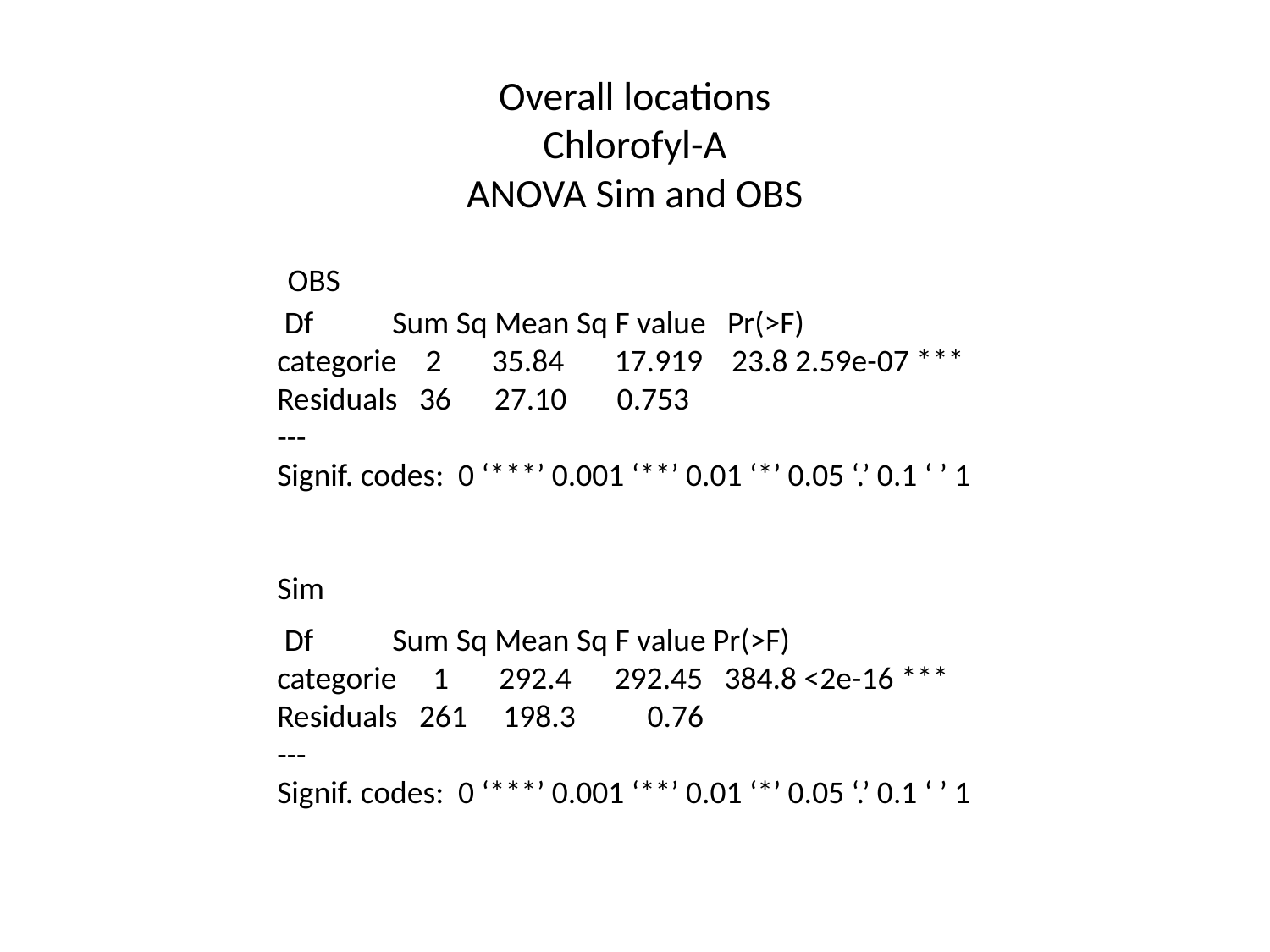

# Overall locations Chlorofyl-A ANOVA Sim and OBS
OBS
 Df           Sum Sq Mean Sq F value   Pr(>F)
categorie    2       35.84       17.919    23.8 2.59e-07 ***
Residuals   36      27.10       0.753
---
Signif. codes:  0 ‘***’ 0.001 ‘**’ 0.01 ‘*’ 0.05 ‘.’ 0.1 ‘ ’ 1
Sim
 Df           Sum Sq Mean Sq F value Pr(>F)
categorie     1       292.4      292.45   384.8 <2e-16 ***
Residuals   261     198.3          0.76
---
Signif. codes:  0 ‘***’ 0.001 ‘**’ 0.01 ‘*’ 0.05 ‘.’ 0.1 ‘ ’ 1